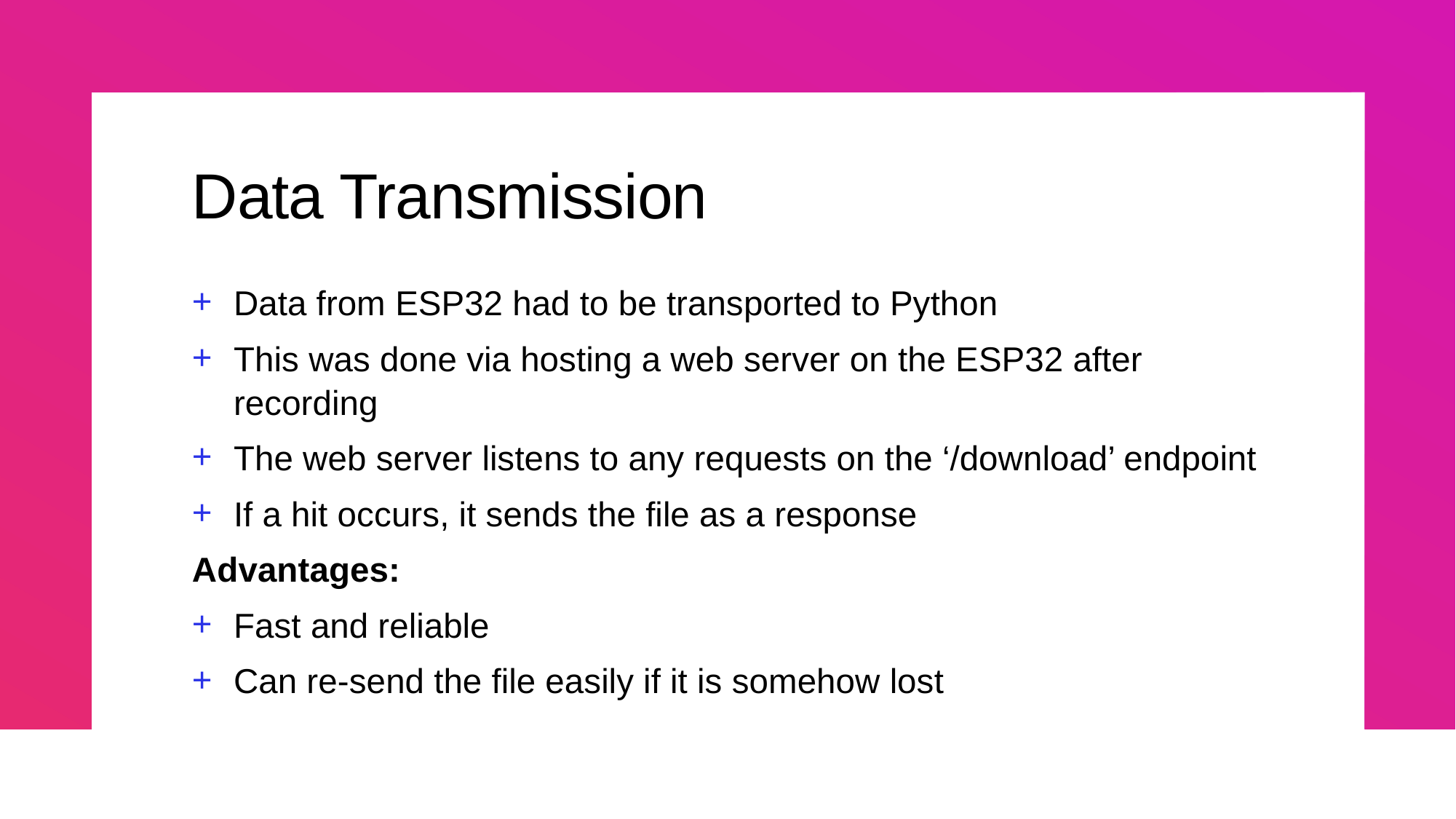

# Data Transmission
Data from ESP32 had to be transported to Python
This was done via hosting a web server on the ESP32 after recording
The web server listens to any requests on the ‘/download’ endpoint
If a hit occurs, it sends the file as a response
Advantages:
Fast and reliable
Can re-send the file easily if it is somehow lost